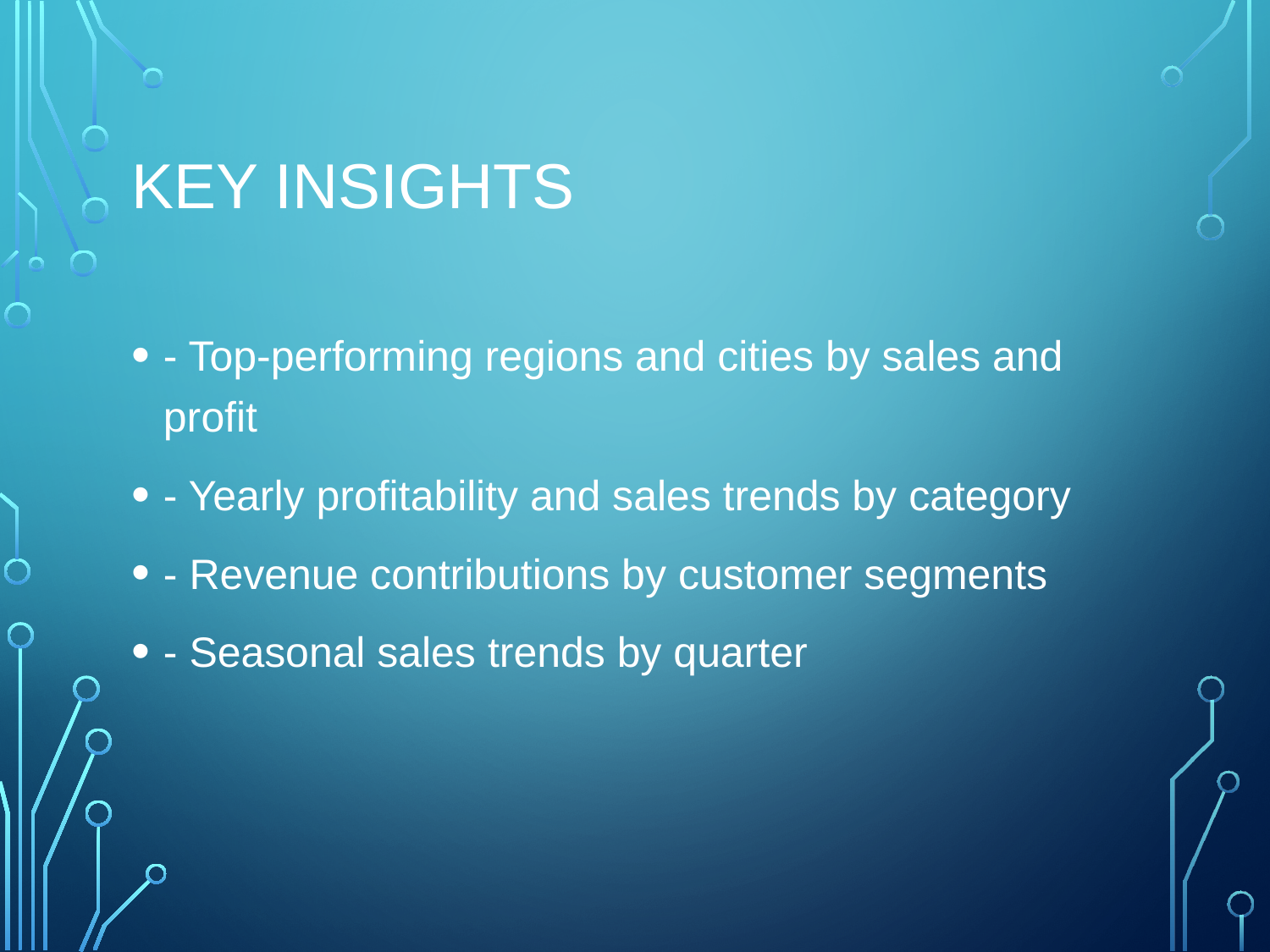

# Key Insights
- Top-performing regions and cities by sales and profit
- Yearly profitability and sales trends by category
- Revenue contributions by customer segments
- Seasonal sales trends by quarter